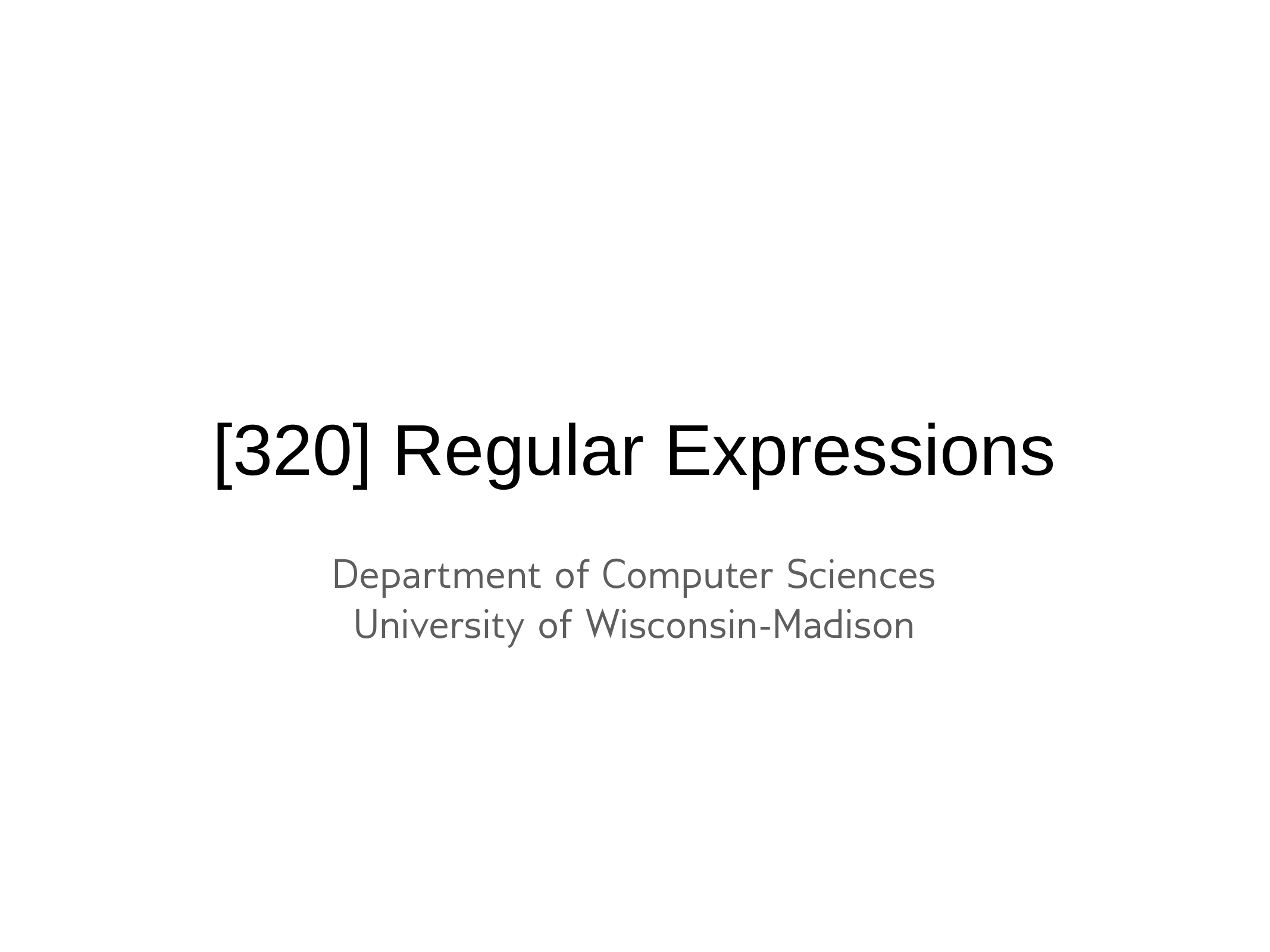

# [320] Regular Expressions
Department of Computer Sciences
University of Wisconsin-Madison